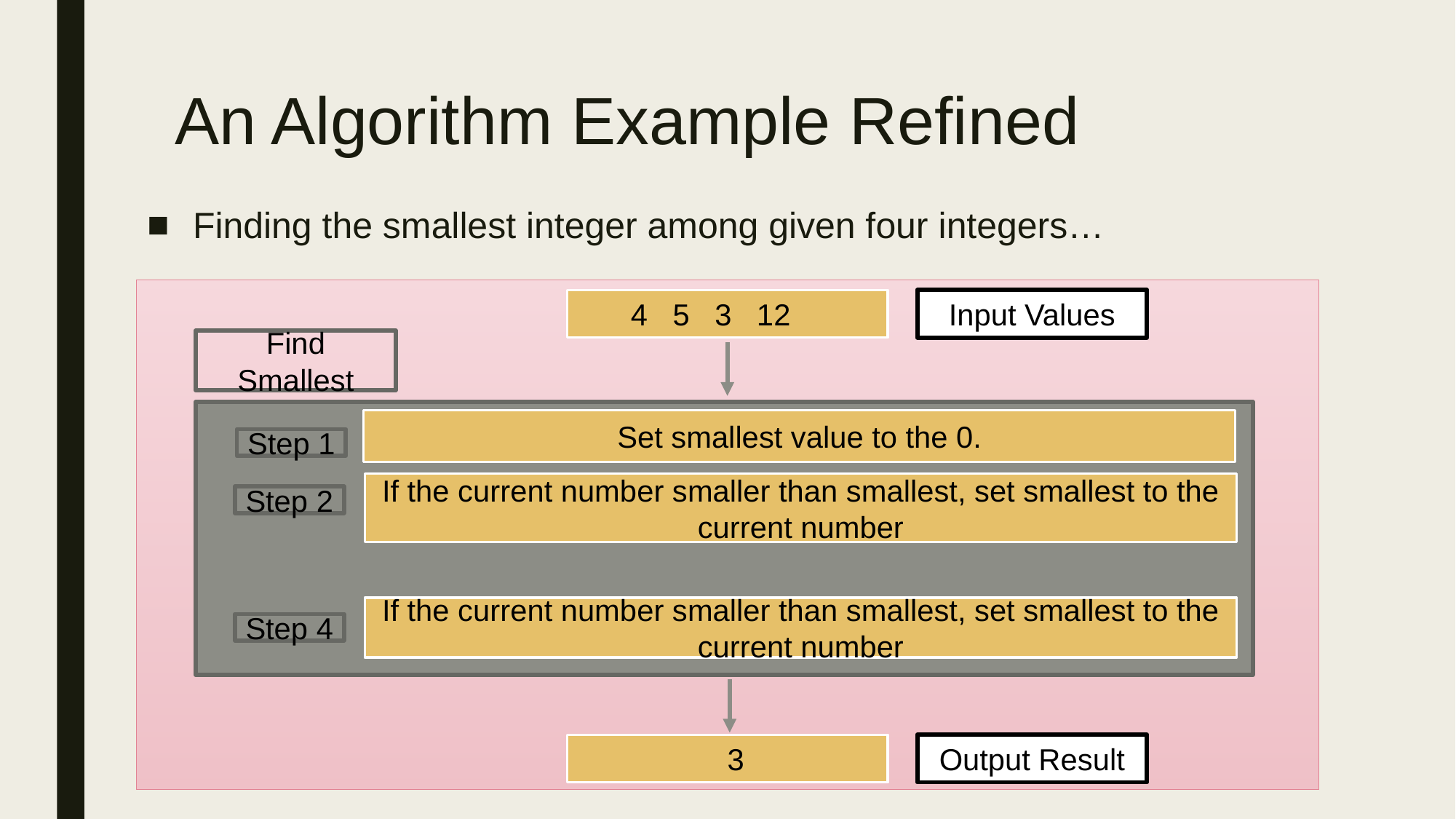

# An Algorithm Example Refined
Finding the smallest integer among given four integers…

4   5   3   12
Input Values
Find Smallest

Set smallest value to the 0.
Step 1
If the current number smaller than smallest, set smallest to the current number
Step 2
If the current number smaller than smallest, set smallest to the current number
Step 4
  3
Output Result